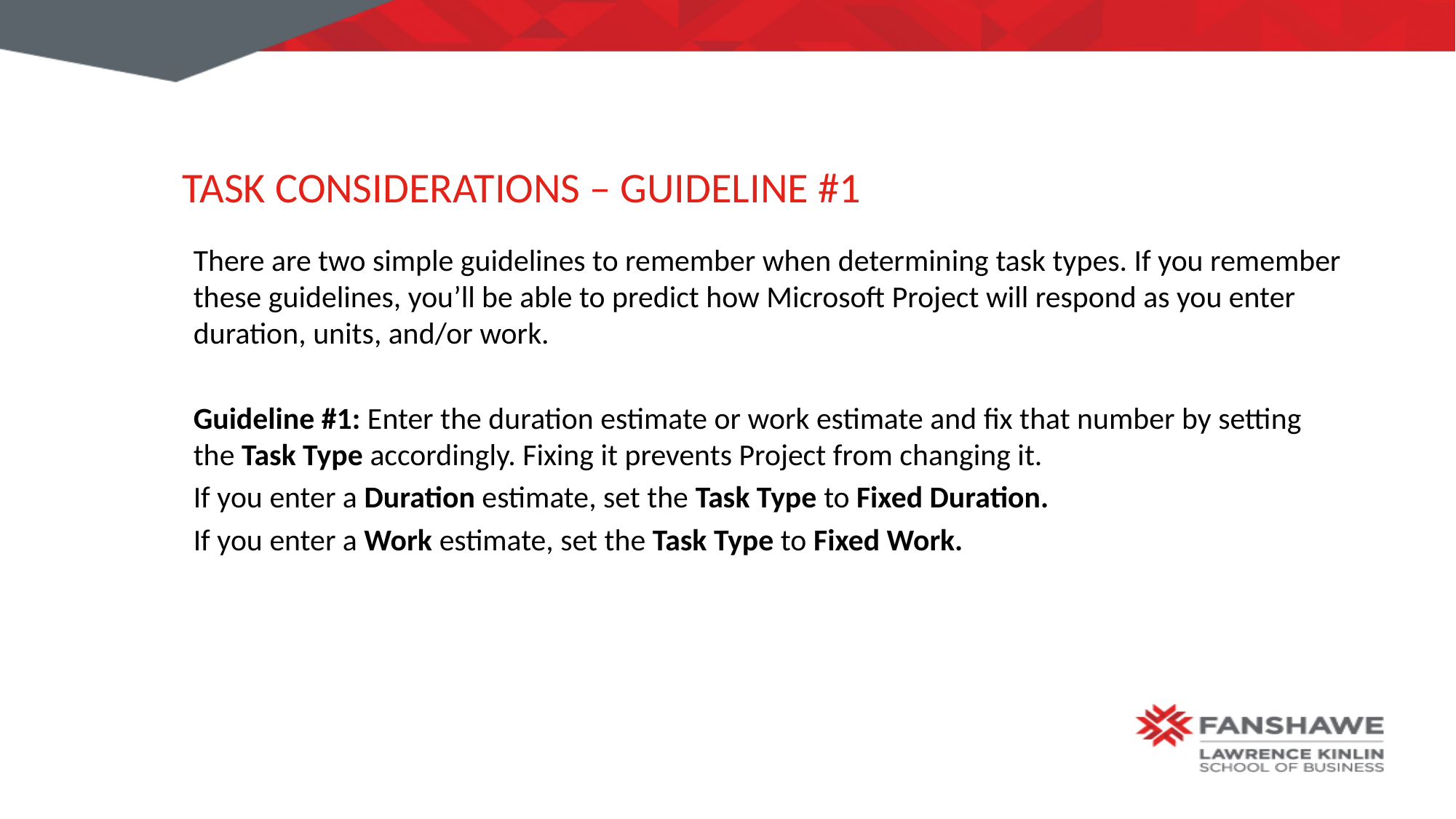

# Task Considerations – Guideline #1
There are two simple guidelines to remember when determining task types. If you remember these guidelines, you’ll be able to predict how Microsoft Project will respond as you enter duration, units, and/or work.

Guideline #1: Enter the duration estimate or work estimate and fix that number by setting the Task Type accordingly. Fixing it prevents Project from changing it.
If you enter a Duration estimate, set the Task Type to Fixed Duration.
If you enter a Work estimate, set the Task Type to Fixed Work.